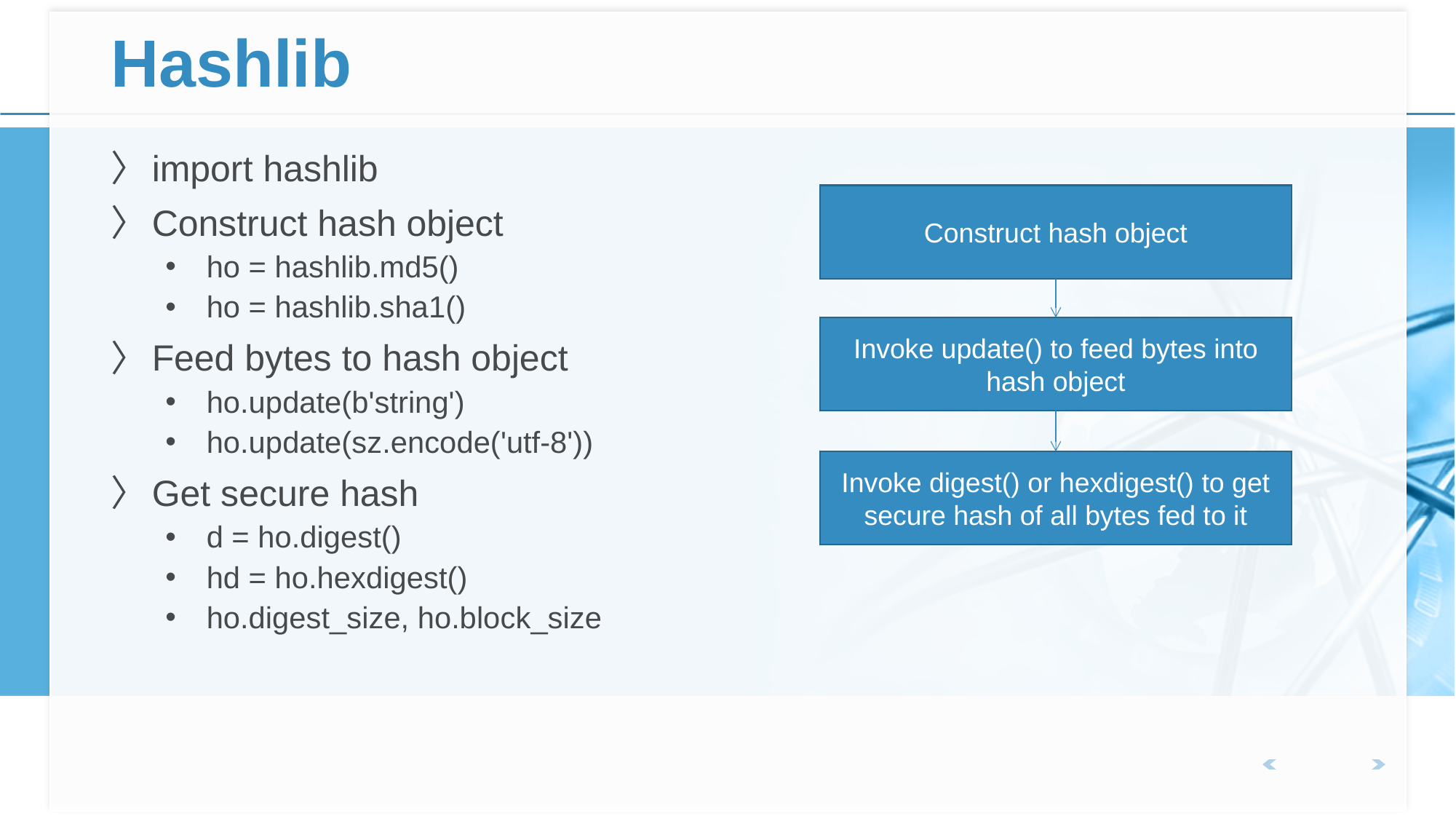

# Hashlib
import hashlib
Construct hash object
ho = hashlib.md5()
ho = hashlib.sha1()
Feed bytes to hash object
ho.update(b'string')
ho.update(sz.encode('utf-8'))
Get secure hash
d = ho.digest()
hd = ho.hexdigest()
ho.digest_size, ho.block_size
Construct hash object
Invoke update() to feed bytes into hash object
Invoke digest() or hexdigest() to get secure hash of all bytes fed to it